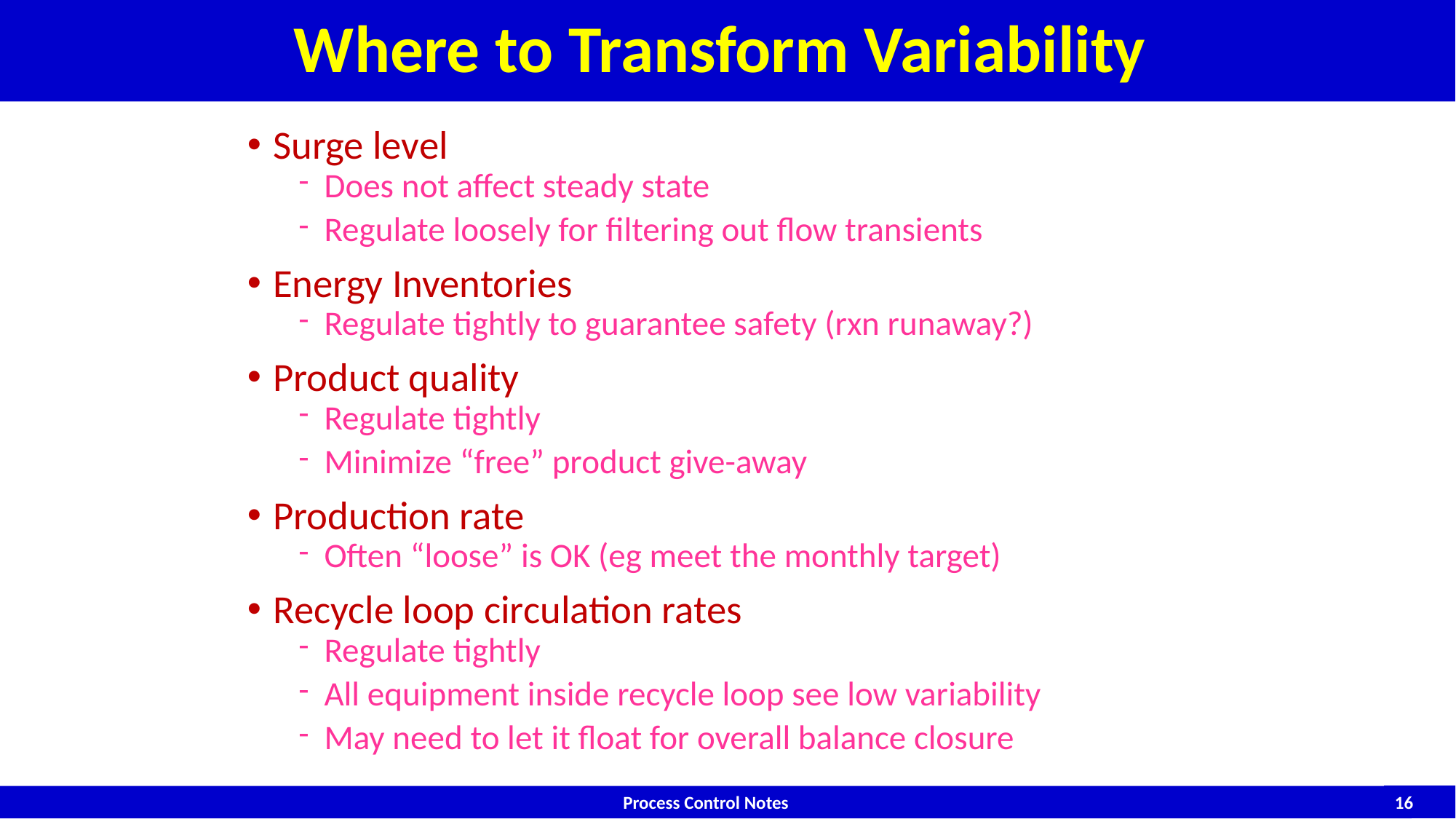

# Where to Transform Variability
Surge level
Does not affect steady state
Regulate loosely for filtering out flow transients
Energy Inventories
Regulate tightly to guarantee safety (rxn runaway?)
Product quality
Regulate tightly
Minimize “free” product give-away
Production rate
Often “loose” is OK (eg meet the monthly target)
Recycle loop circulation rates
Regulate tightly
All equipment inside recycle loop see low variability
May need to let it float for overall balance closure